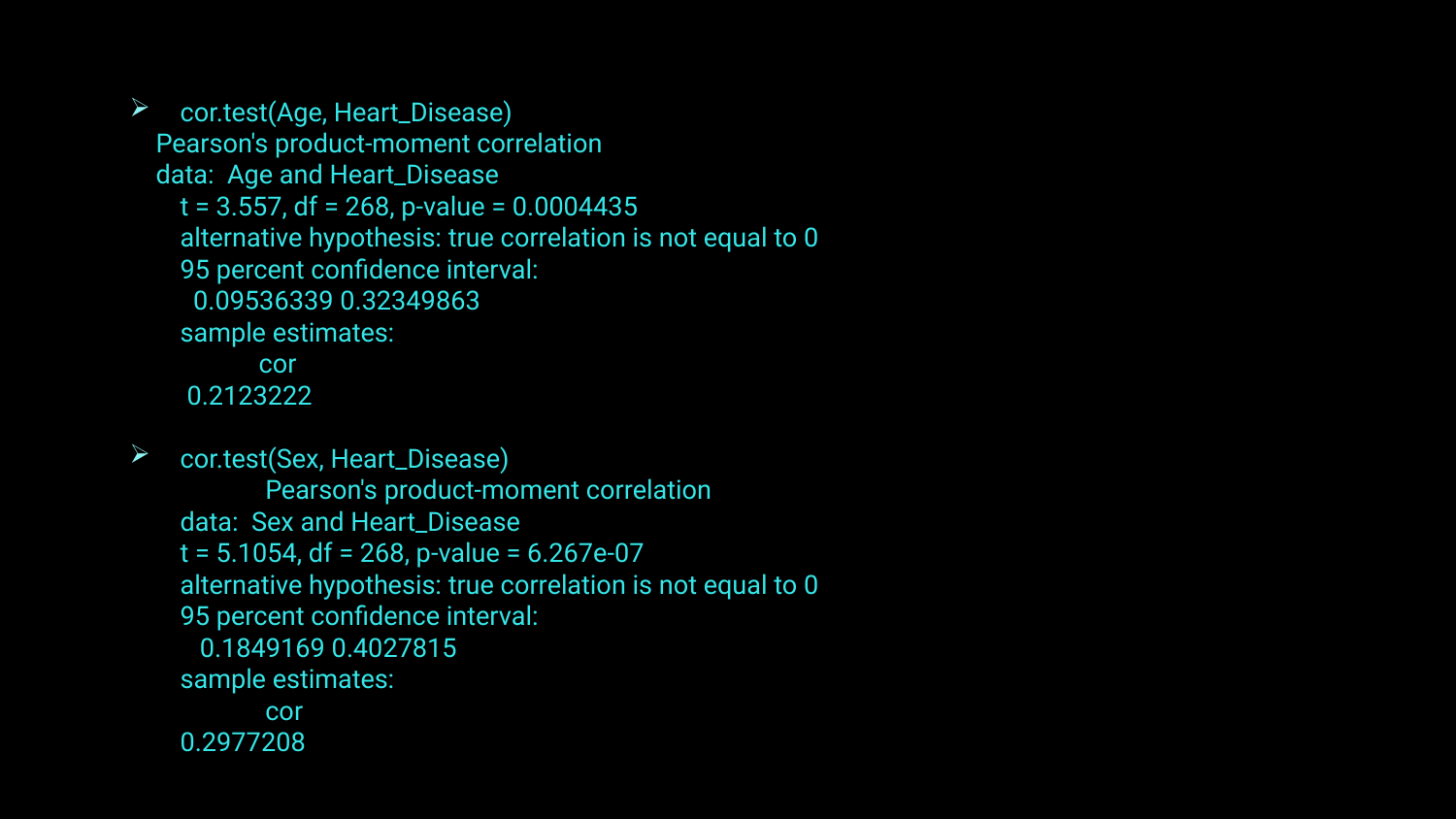

cor.test(Age, Heart_Disease)
    Pearson's product-moment correlation
    data:  Age and Heart_Disease
t = 3.557, df = 268, p-value = 0.0004435
alternative hypothesis: true correlation is not equal to 0
95 percent confidence interval:
  0.09536339 0.32349863
sample estimates:
            cor
 0.2123222

cor.test(Sex, Heart_Disease)
             Pearson's product-moment correlation
data:  Sex and Heart_Disease
t = 5.1054, df = 268, p-value = 6.267e-07
alternative hypothesis: true correlation is not equal to 0
95 percent confidence interval:
   0.1849169 0.4027815
sample estimates:
             cor
0.2977208